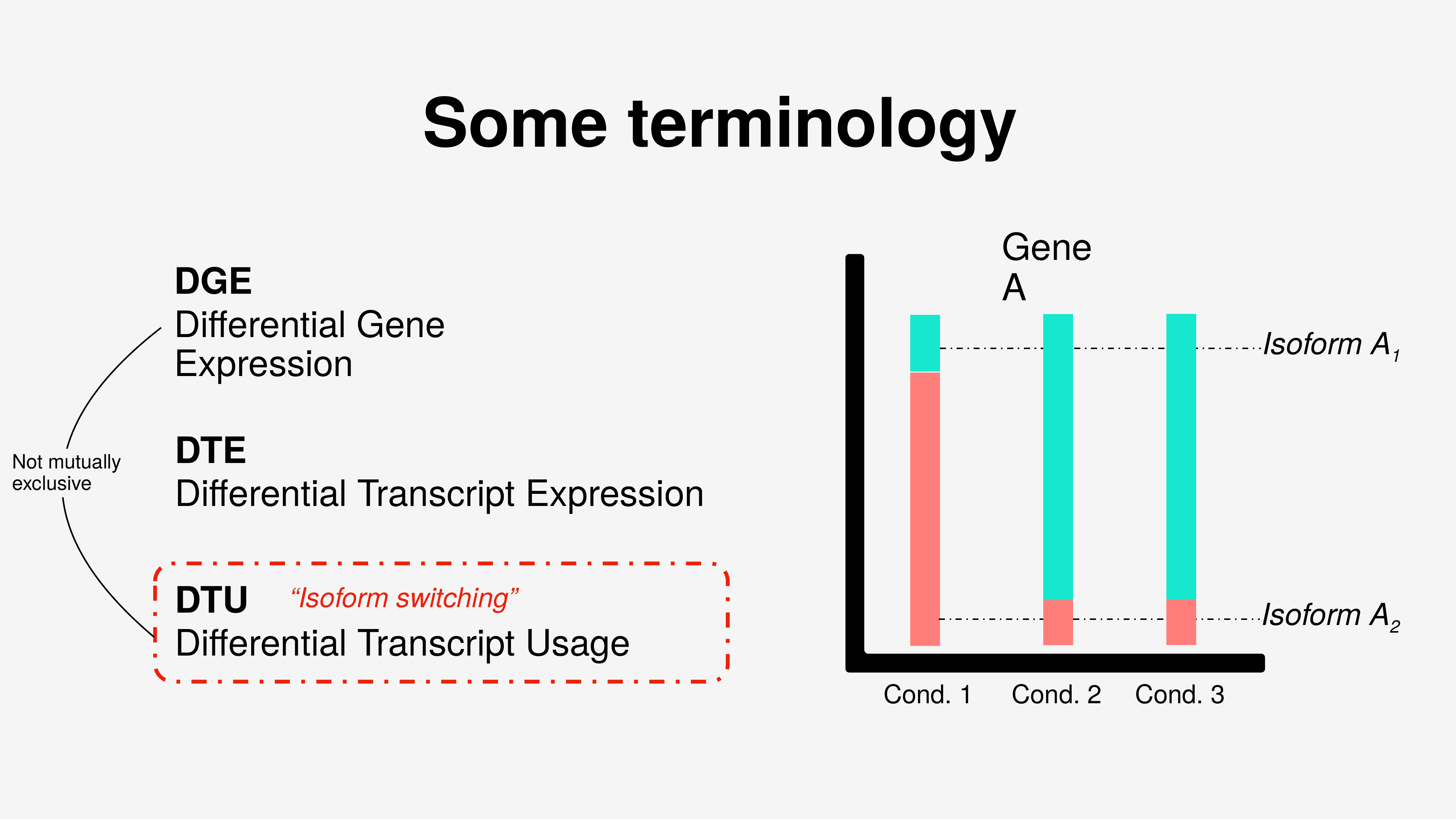

Some terminology
Gene A

DGE
Differential Gene Expression

Isoform A1

Not mutually exclusive

DTE
Differential Transcript Expression

DTU
Differential Transcript Usage
“Isoform switching”
Isoform A2

Cond. 1
Cond. 2
Cond. 3